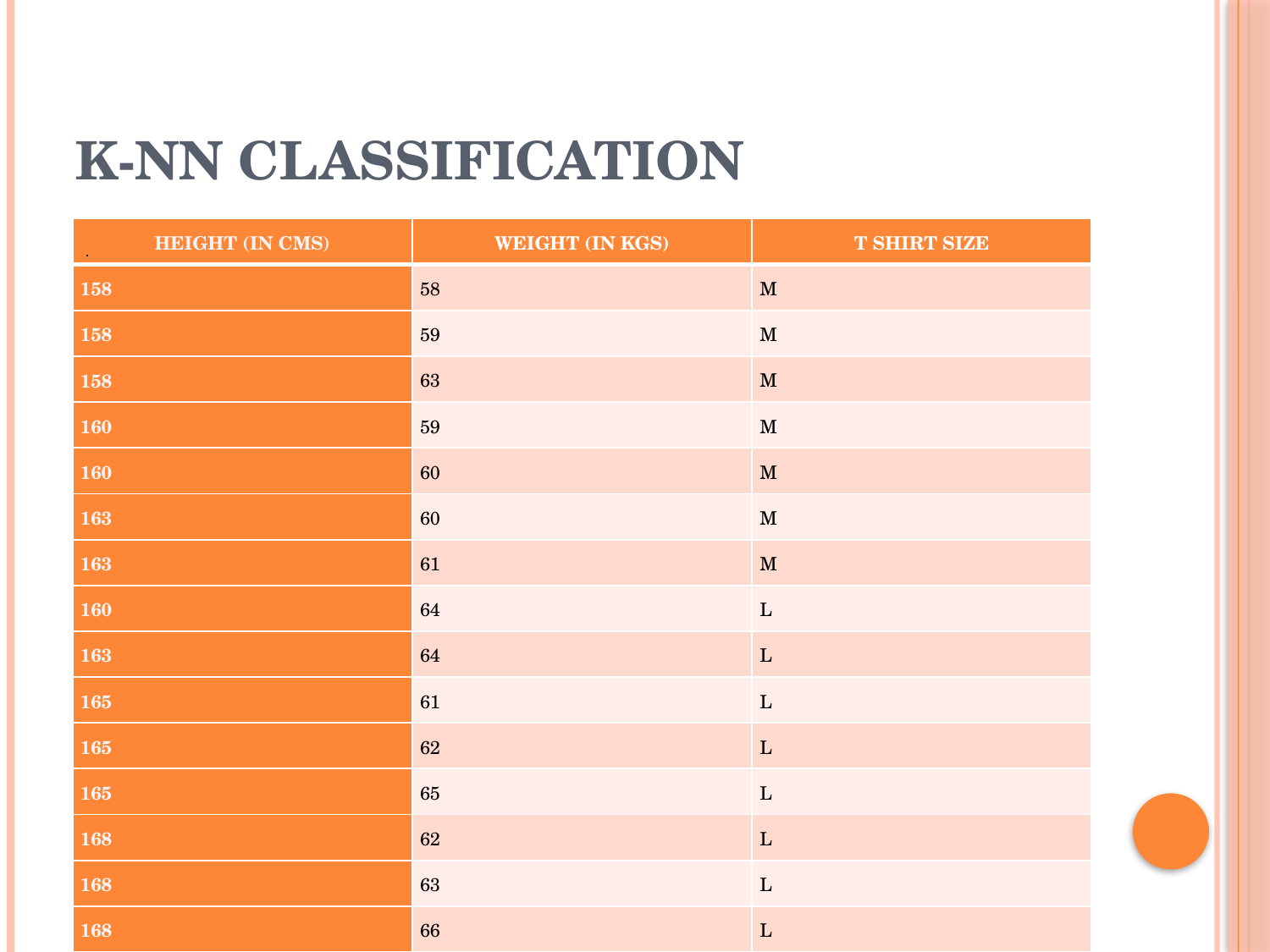

# K-NN CLASSIFICATION
| HEIGHT (IN CMS) | WEIGHT (IN KGS) | T SHIRT SIZE |
| --- | --- | --- |
| 158 | 58 | M |
| 158 | 59 | M |
| 158 | 63 | M |
| 160 | 59 | M |
| 160 | 60 | M |
| 163 | 60 | M |
| 163 | 61 | M |
| 160 | 64 | L |
| 163 | 64 | L |
| 165 | 61 | L |
| 165 | 62 | L |
| 165 | 65 | L |
| 168 | 62 | L |
| 168 | 63 | L |
| 168 | 66 | L |
| 170 | 63 | L |
| 170 | 64 | L |
| 170 | 68 | L |

Illustrate Scatter
Voronoi Tessellation
Partitioned into regions for their classes
Decision Boundary
	Boundary That separates one classification from 	another
Isolated
One Variable among different ones
Solution(increase k)

.